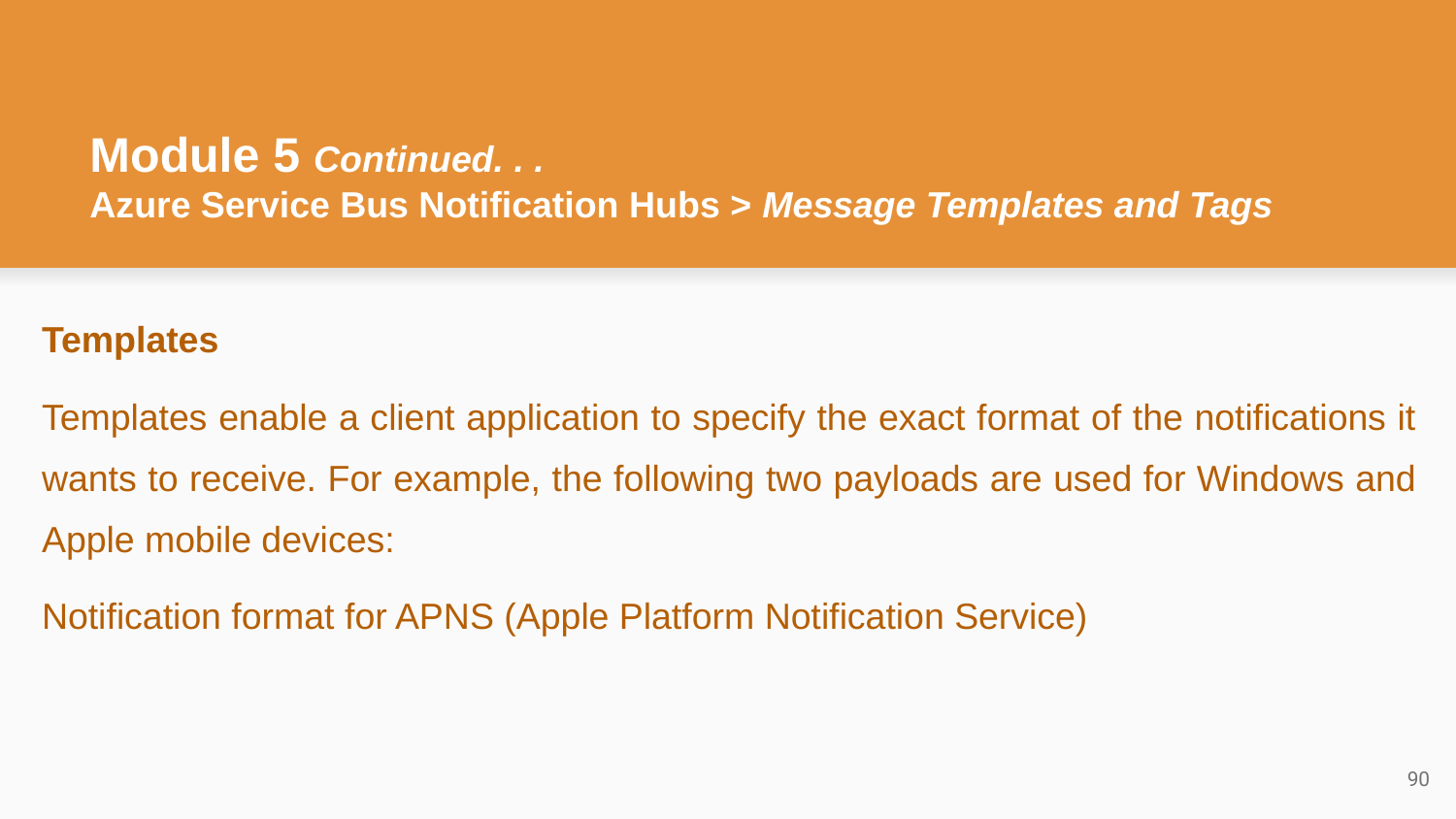

# Module 5 Continued. . .
Azure Service Bus Notification Hubs > Message Templates and Tags
Templates
Templates enable a client application to specify the exact format of the notifications it wants to receive. For example, the following two payloads are used for Windows and Apple mobile devices:
Notification format for APNS (Apple Platform Notification Service)

90